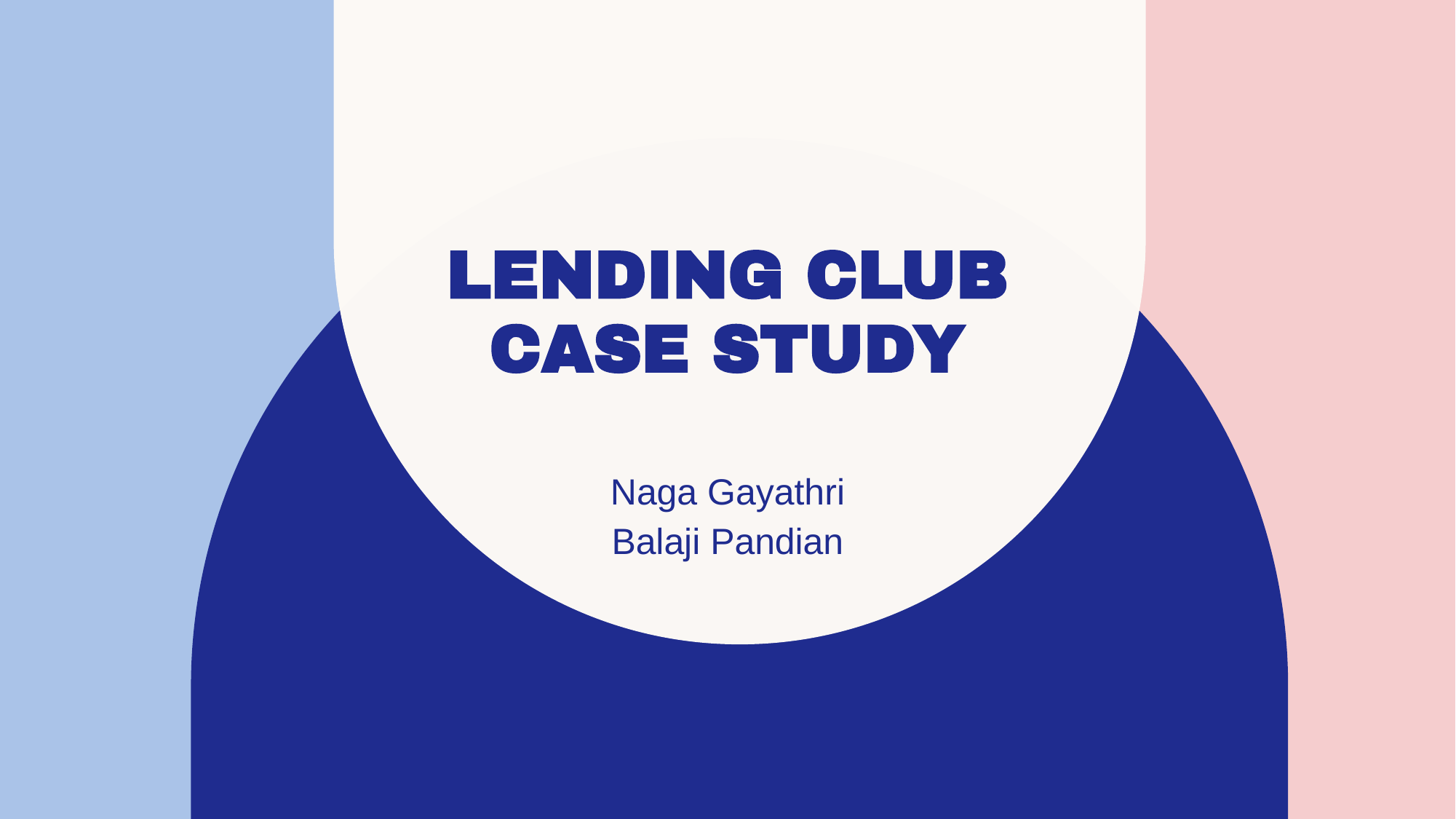

# Lending Club case study
Naga Gayathri
Balaji Pandian